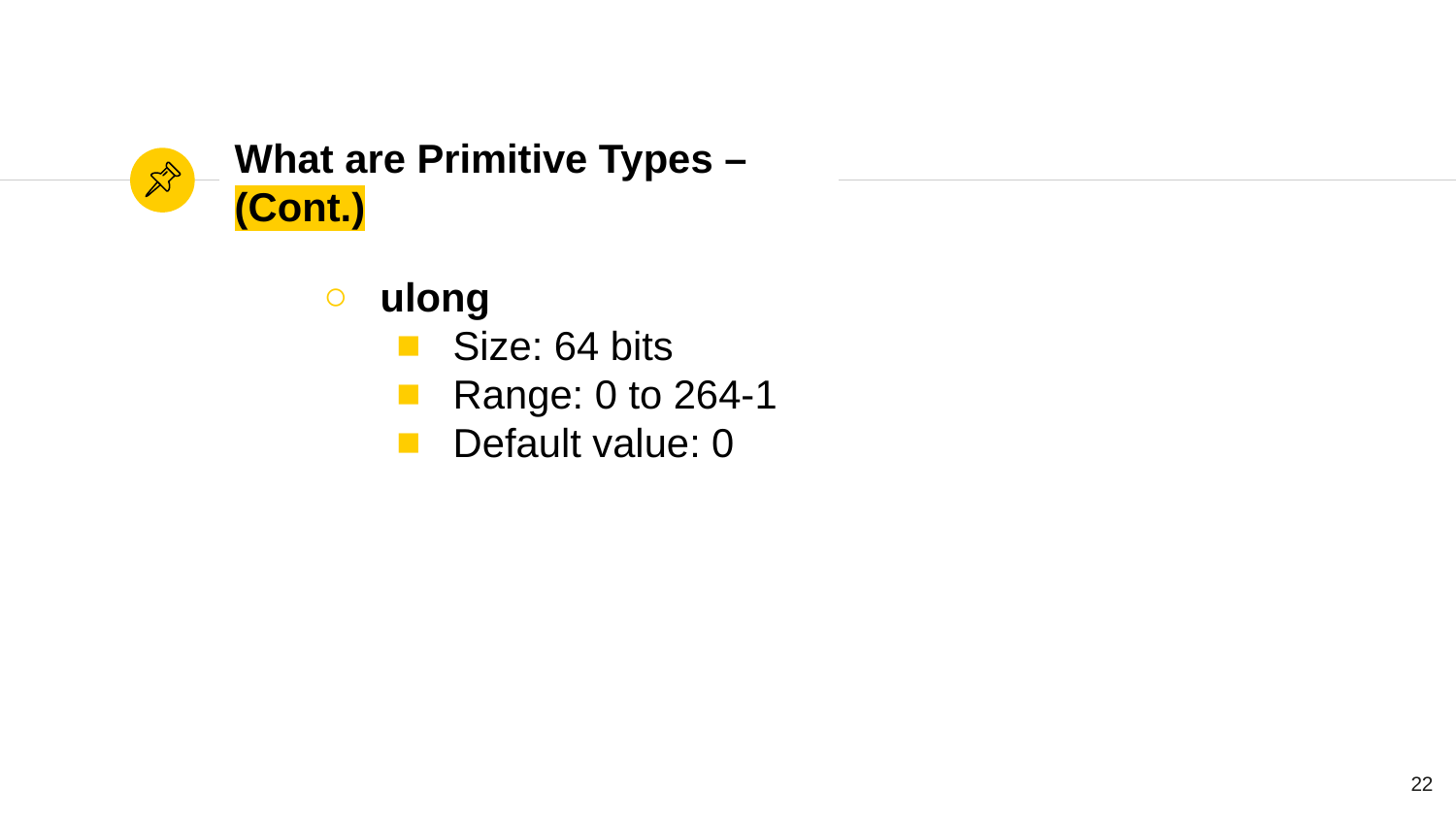

# What are Primitive Types – (Cont.)

ulong
Size: 64 bits
Range: 0 to 264-1
Default value: 0

22